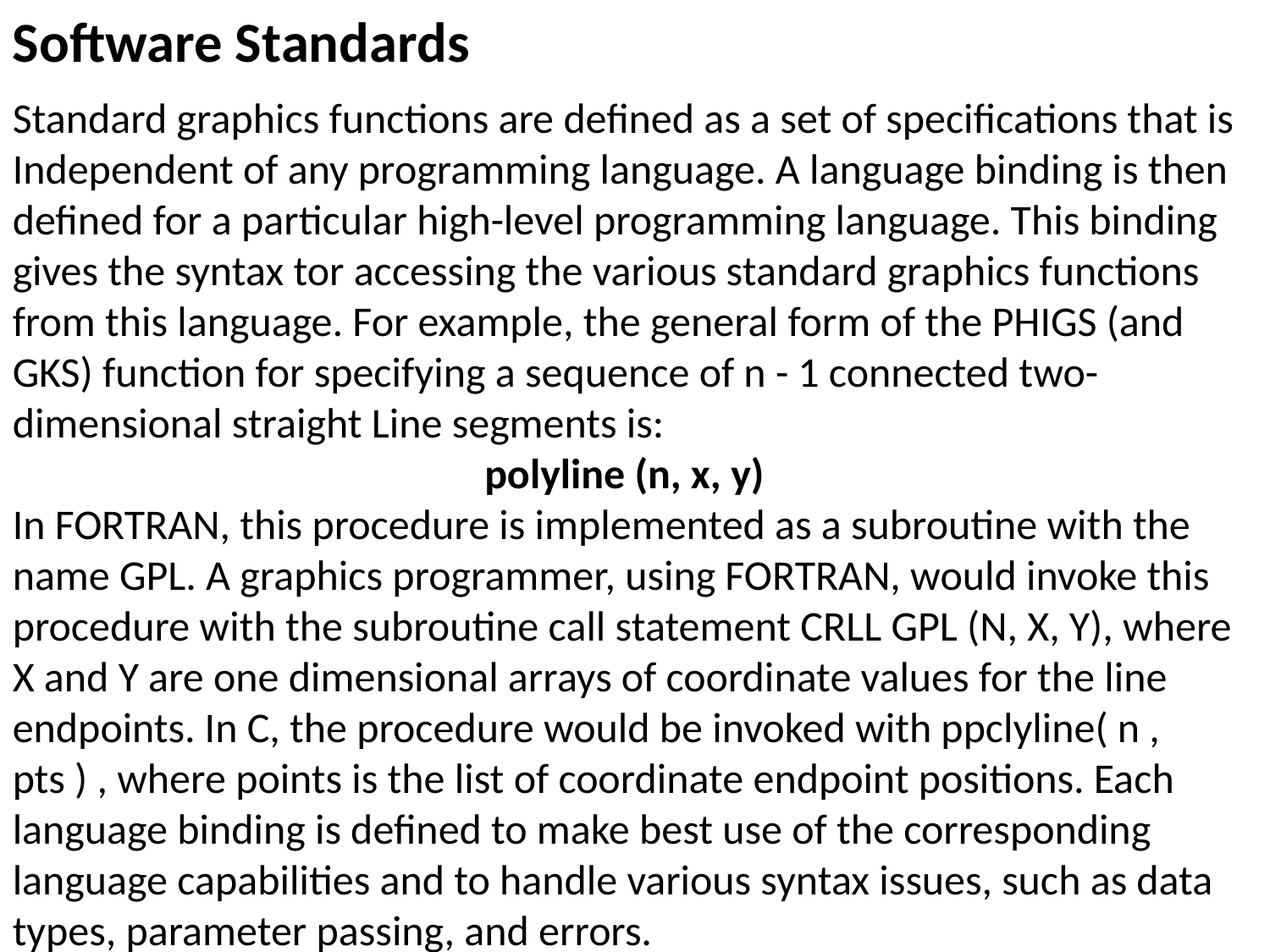

Software Standards
Standard graphics functions are defined as a set of specifications that is Independent of any programming language. A language binding is then defined for a particular high-level programming language. This binding gives the syntax tor accessing the various standard graphics functions from this language. For example, the general form of the PHIGS (and GKS) function for specifying a sequence of n - 1 connected two-dimensional straight Line segments is:
polyline (n, x, y)
In FORTRAN, this procedure is implemented as a subroutine with the name GPL. A graphics programmer, using FORTRAN, would invoke this procedure with the subroutine call statement CRLL GPL (N, X, Y), where X and Y are one dimensional arrays of coordinate values for the line endpoints. In C, the procedure would be invoked with ppclyline( n , pts ) , where points is the list of coordinate endpoint positions. Each language binding is defined to make best use of the corresponding language capabilities and to handle various syntax issues, such as data types, parameter passing, and errors.
Although PHIGS presents a specification for basic graphics functions, it does not provide a standard methodology for a graphics interface to output d e vices. Nor does it specify methods for storing and transmitting pictures. Separate standards have been developed for these areas. Standardization for device interface methods is given in the Computer Graphics Interface (CGI) system. And the Computer Graphics Metafile (CGM) system specifies standards for archiving and transporting pictures.